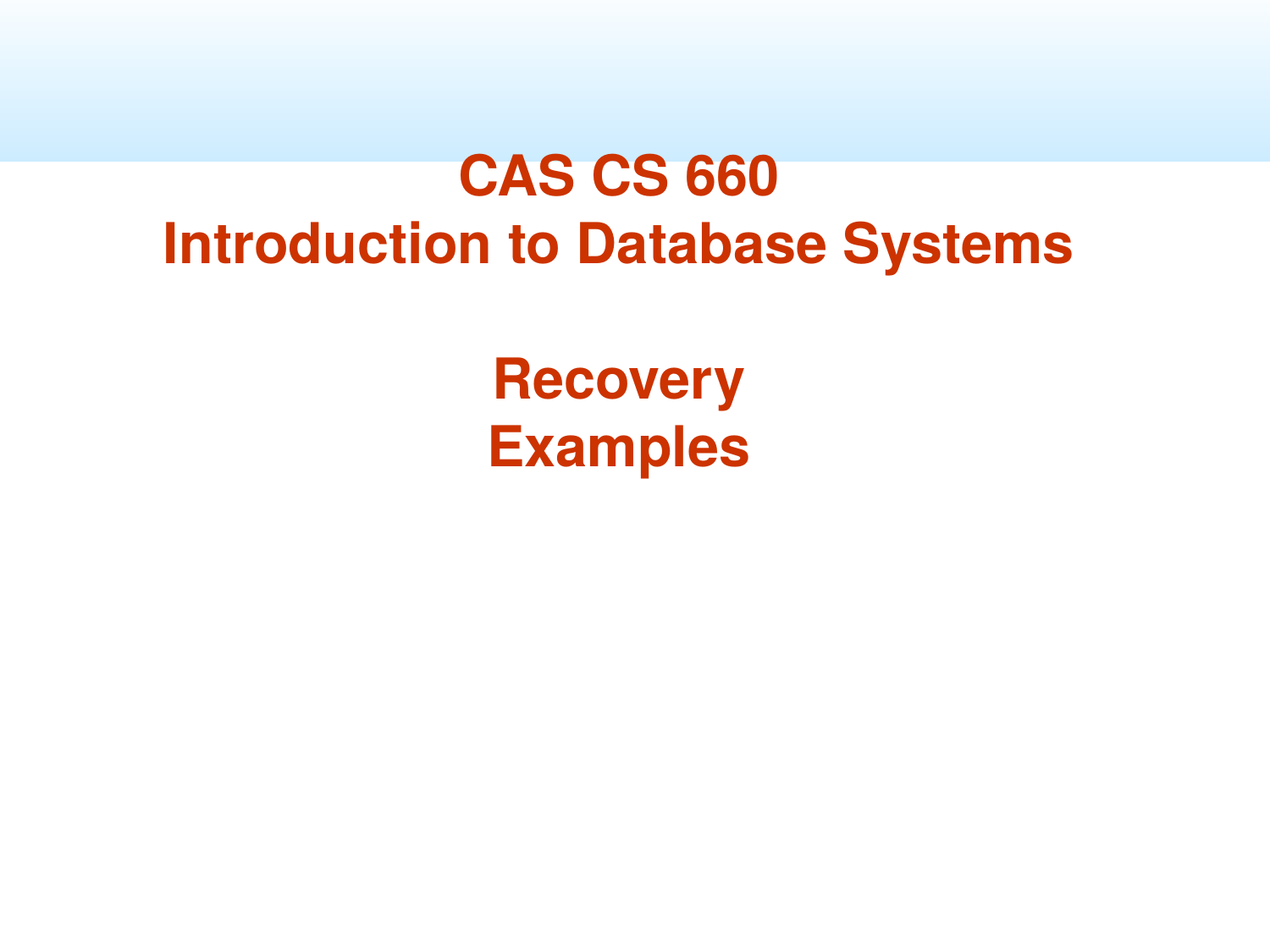

CAS CS 660
Introduction to Database Systems

Recovery
Examples
1